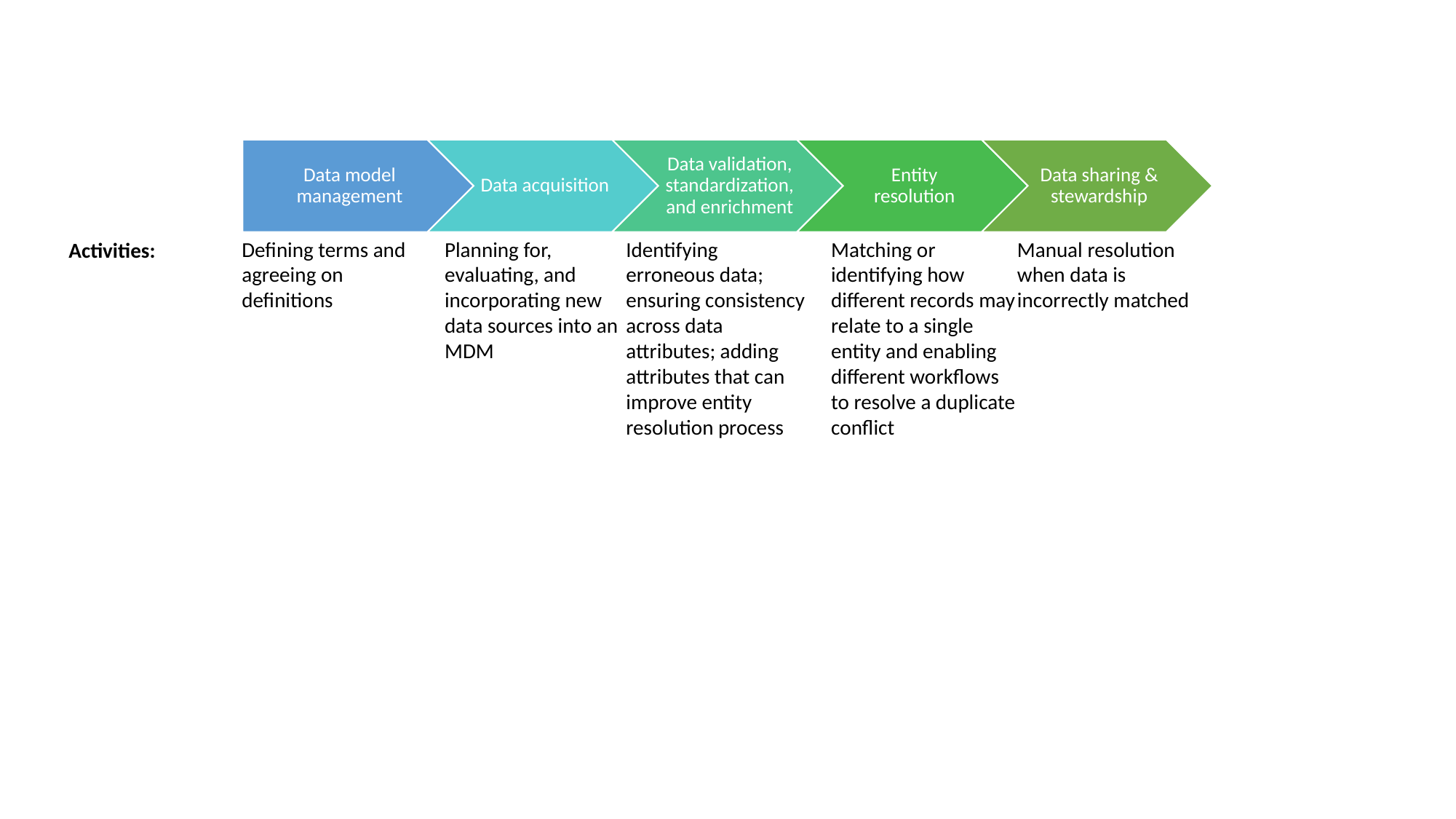

Data model management
Data acquisition
Data validation, standardization, and enrichment
Entity resolution
Data sharing & stewardship
Defining terms and agreeing on definitions
Planning for, evaluating, and incorporating new data sources into an MDM
Identifying erroneous data; ensuring consistency across data attributes; adding attributes that can improve entity resolution process
Matching or identifying how different records may relate to a single entity and enabling different workflows to resolve a duplicate conflict
Manual resolution when data is incorrectly matched
Activities: